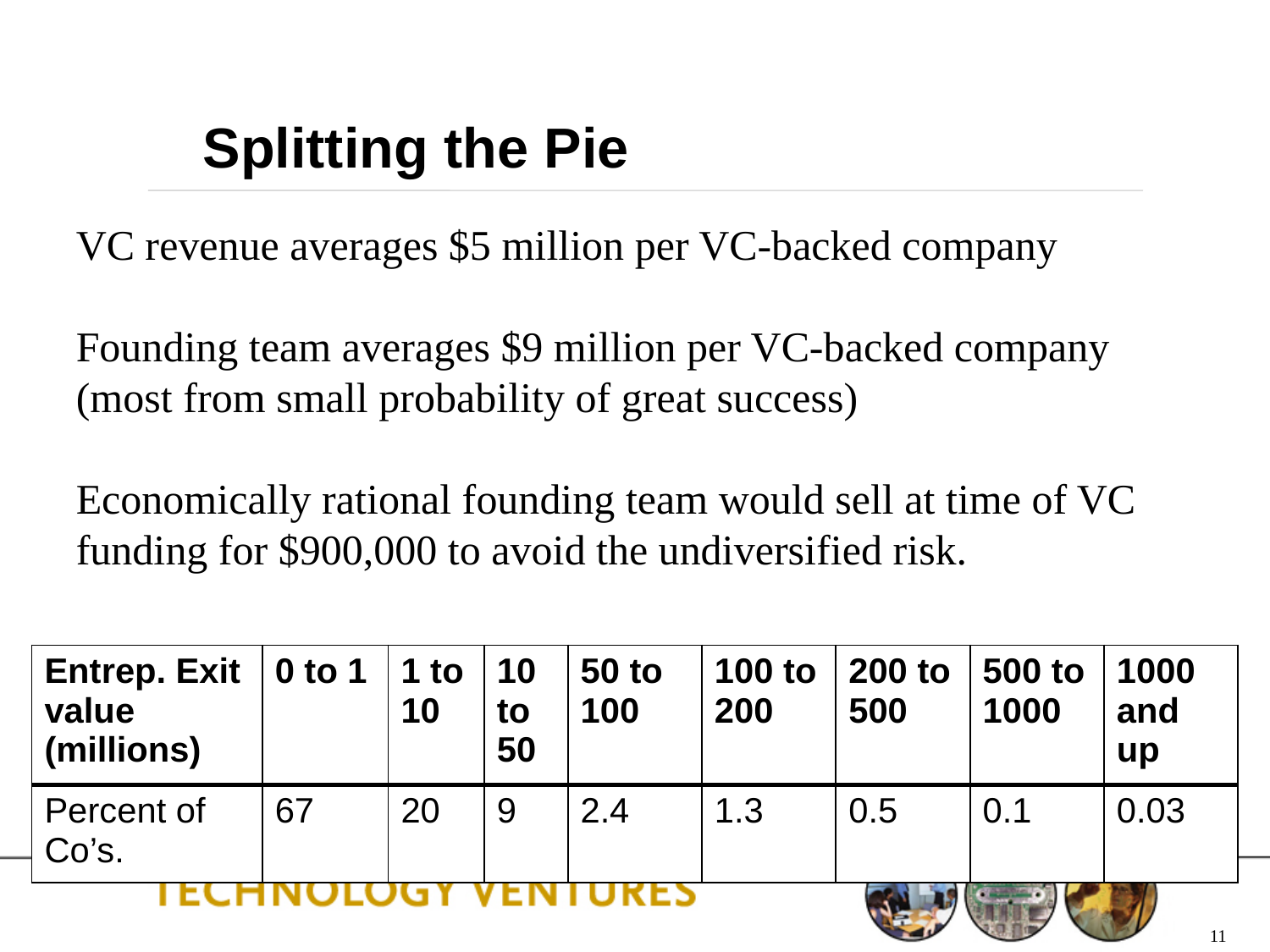

Splitting the Pie

VC revenue averages $5 million per VC-backed company

Founding team averages $9 million per VC-backed company (most from small probability of great success)

Economically rational founding team would sell at time of VC funding for $900,000 to avoid the undiversified risk.
| Entrep. Exit value (millions) | 0 to 1 | 1 to 10 | 10 to 50 | 50 to 100 | 100 to 200 | 200 to 500 | 500 to 1000 | 1000 and up |
| --- | --- | --- | --- | --- | --- | --- | --- | --- |
| Percent of Co’s. | 67 | 20 | 9 | 2.4 | 1.3 | 0.5 | 0.1 | 0.03 |